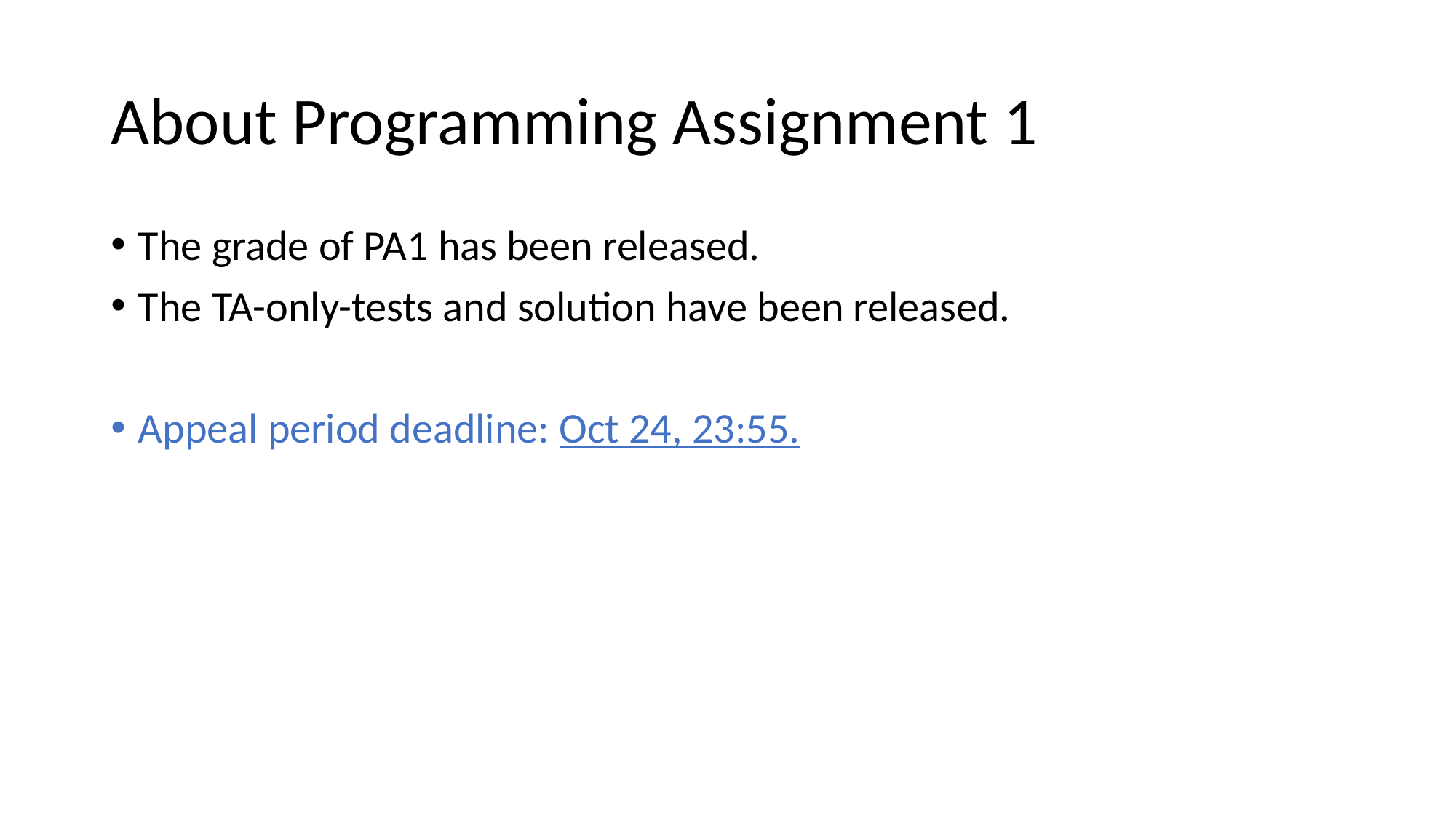

# About Programming Assignment 1
The grade of PA1 has been released.
The TA-only-tests and solution have been released.

Appeal period deadline: Oct 24, 23:55.